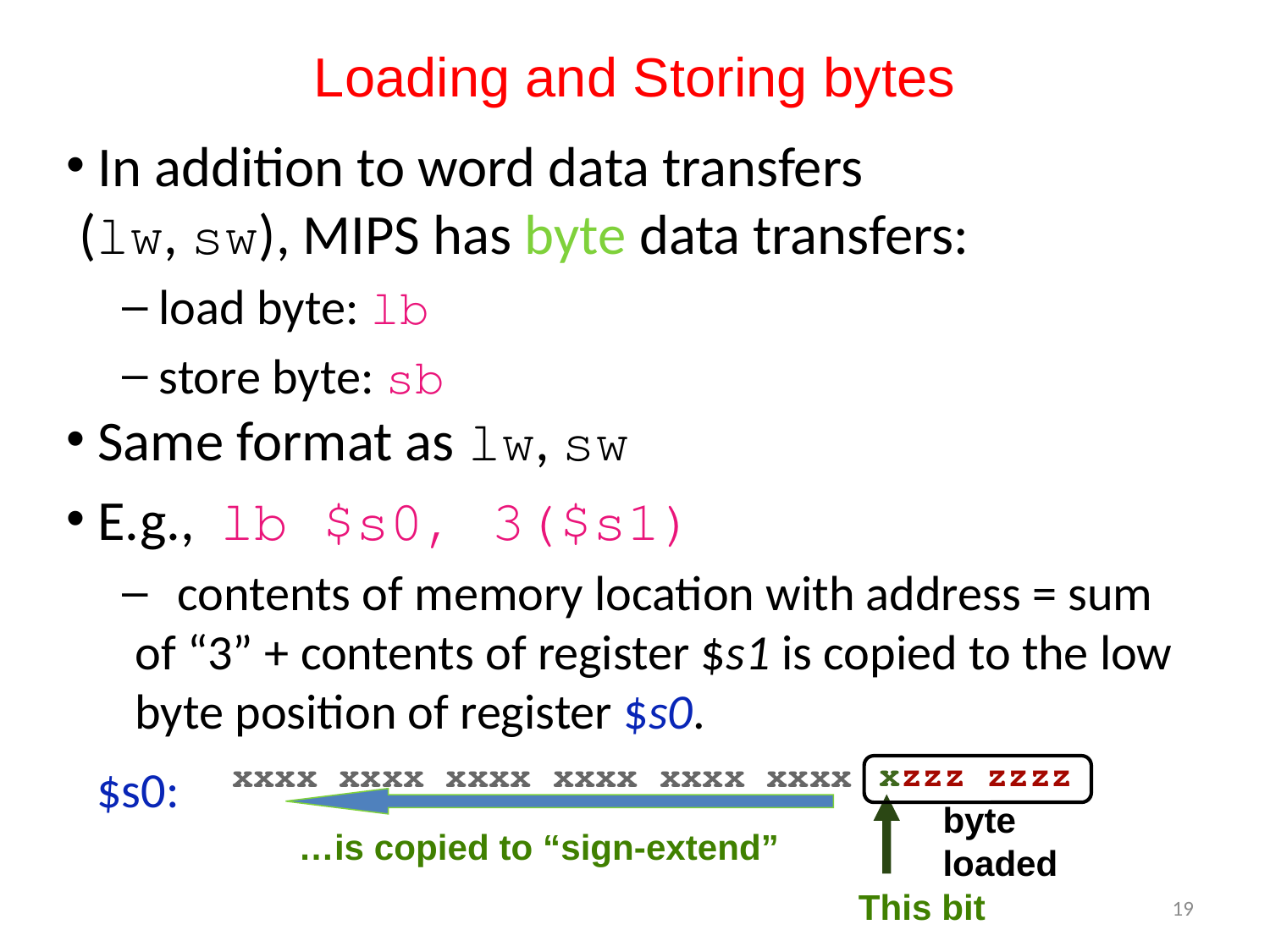

# Loading and Storing bytes
 In addition to word data transfers
(lw, sw), MIPS has byte data transfers:
 load byte: lb
 store byte: sb
 Same format as lw, sw
 E.g.,  lb $s0, 3($s1)
 contents of memory location with address = sum of “3” + contents of register $s1 is copied to the low byte position of register $s0.
 zzz zzzz
x
xxxx xxxx xxxx xxxx xxxx xxxx
$s0:

byte
loaded

…is copied to “sign-extend”

This bit
19